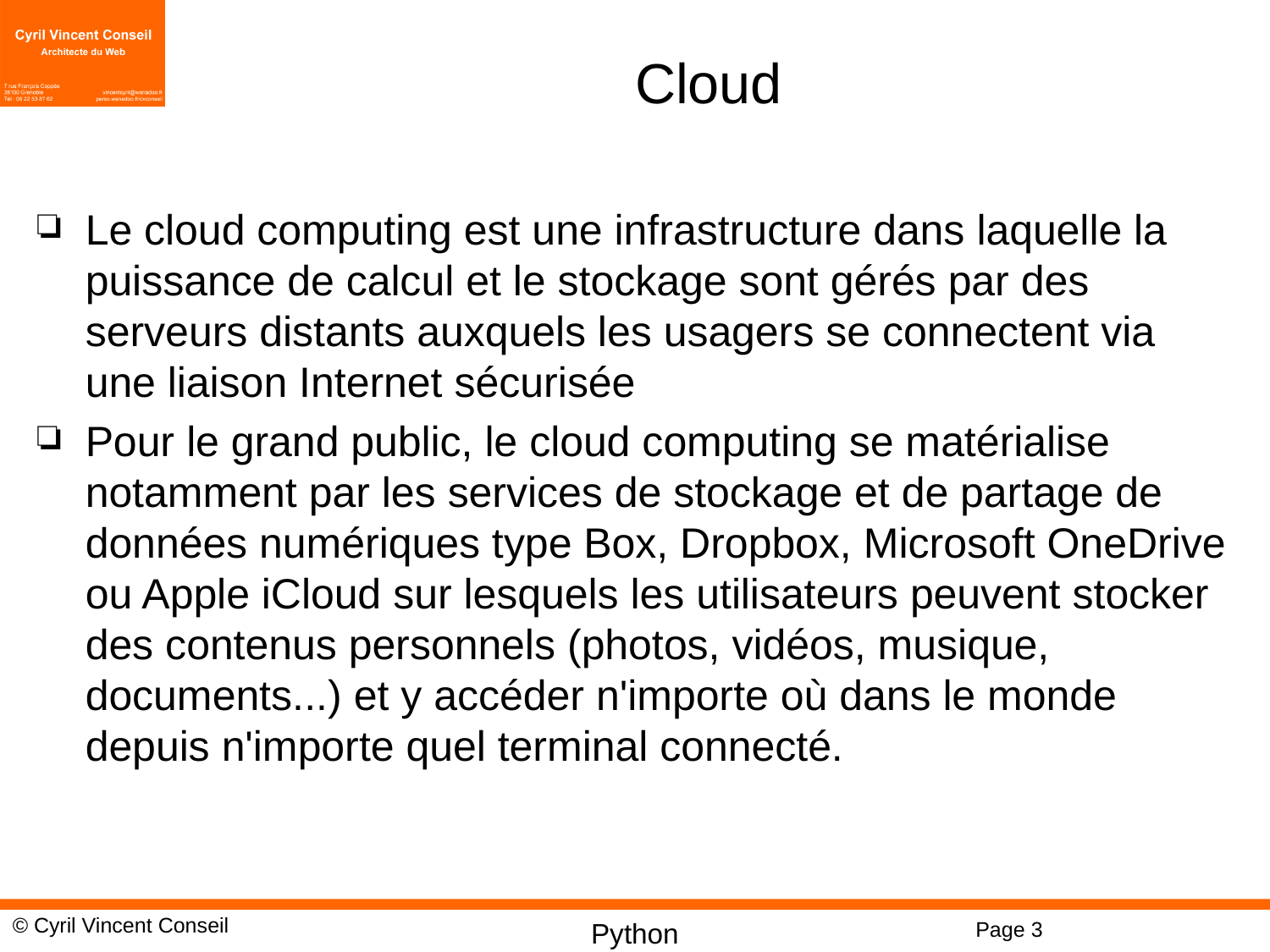

# Cloud
Le cloud computing est une infrastructure dans laquelle la puissance de calcul et le stockage sont gérés par des serveurs distants auxquels les usagers se connectent via une liaison Internet sécurisée
Pour le grand public, le cloud computing se matérialise notamment par les services de stockage et de partage de données numériques type Box, Dropbox, Microsoft OneDrive ou Apple iCloud sur lesquels les utilisateurs peuvent stocker des contenus personnels (photos, vidéos, musique, documents...) et y accéder n'importe où dans le monde depuis n'importe quel terminal connecté.